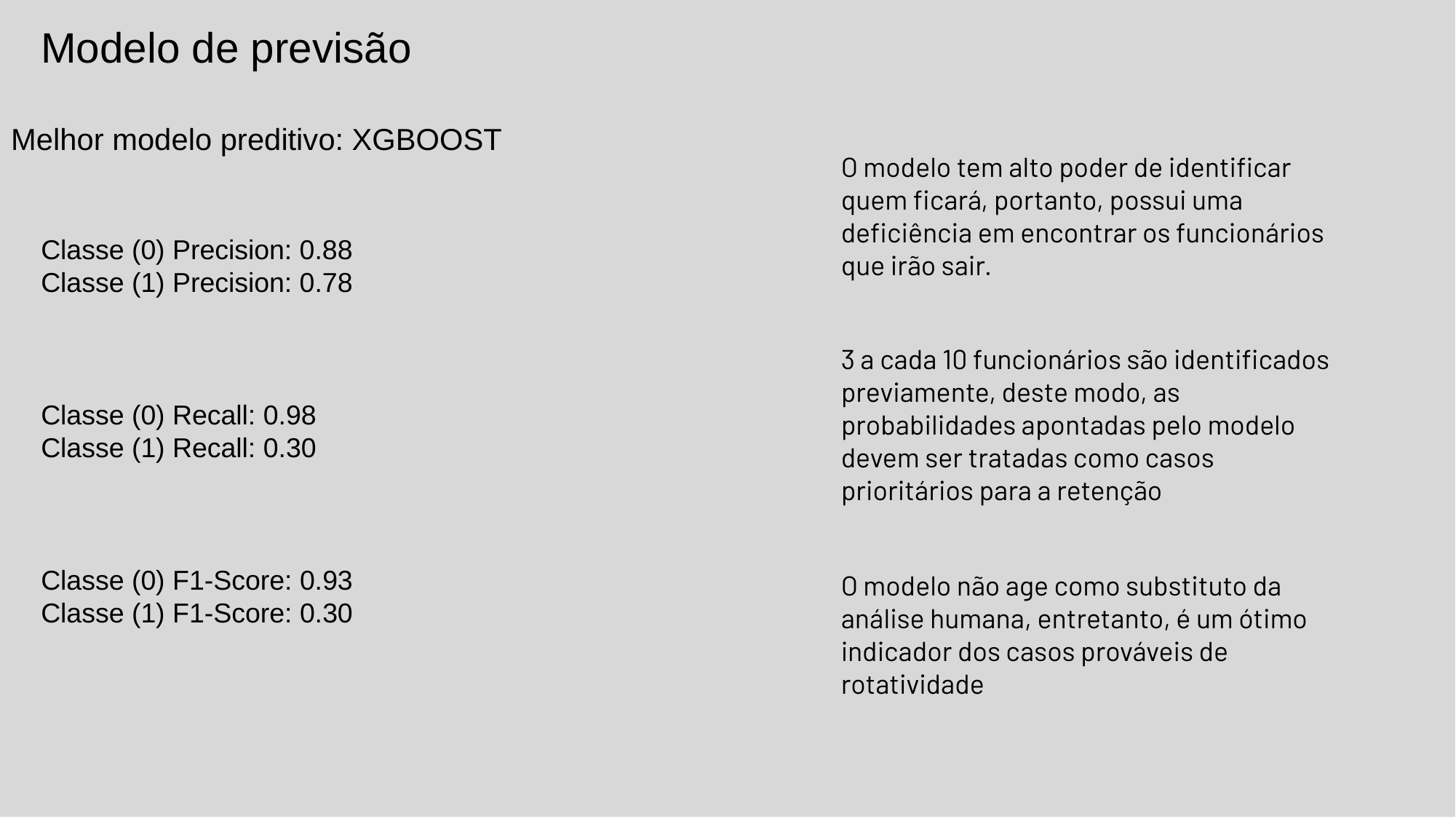

Modelo de previsão
Melhor modelo preditivo: XGBOOST
O modelo tem alto poder de identificar quem ficará, portanto, possui uma deficiência em encontrar os funcionários que irão sair.
Classe (0) Precision: 0.88
Classe (1) Precision: 0.78
3 a cada 10 funcionários são identificados previamente, deste modo, as probabilidades apontadas pelo modelo devem ser tratadas como casos prioritários para a retenção
Classe (0) Recall: 0.98
Classe (1) Recall: 0.30
Classe (0) F1-Score: 0.93
Classe (1) F1-Score: 0.30
O modelo não age como substituto da análise humana, entretanto, é um ótimo indicador dos casos prováveis de rotatividade